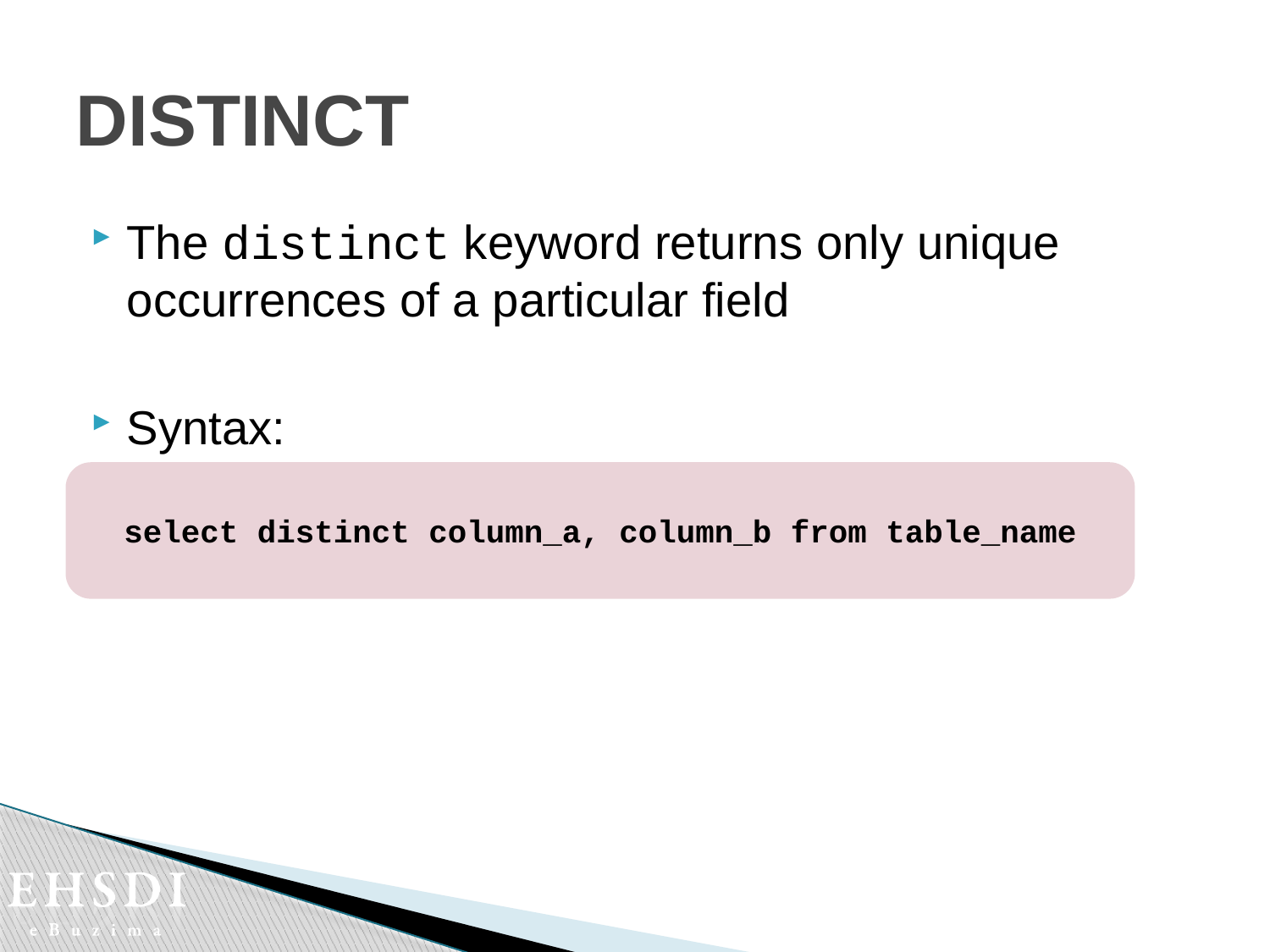

# DISTINCT
The distinct keyword returns only unique occurrences of a particular field

Syntax:

select distinct column_a, column_b from table_name